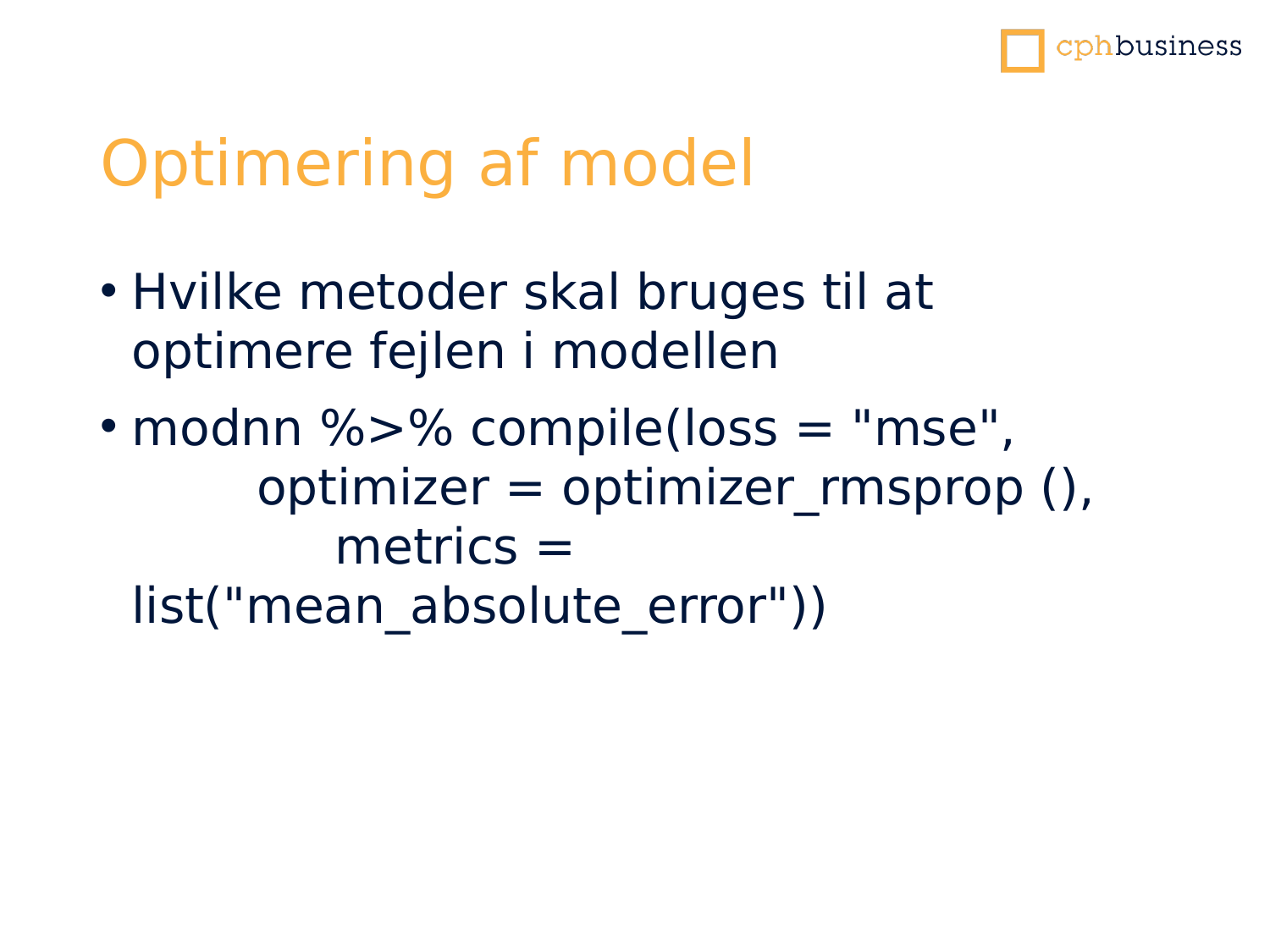

# Optimering af model
Hvilke metoder skal bruges til at optimere fejlen i modellen
modnn %>% compile(loss = "mse",                  optimizer = optimizer_rmsprop (),                  metrics = list("mean_absolute_error"))